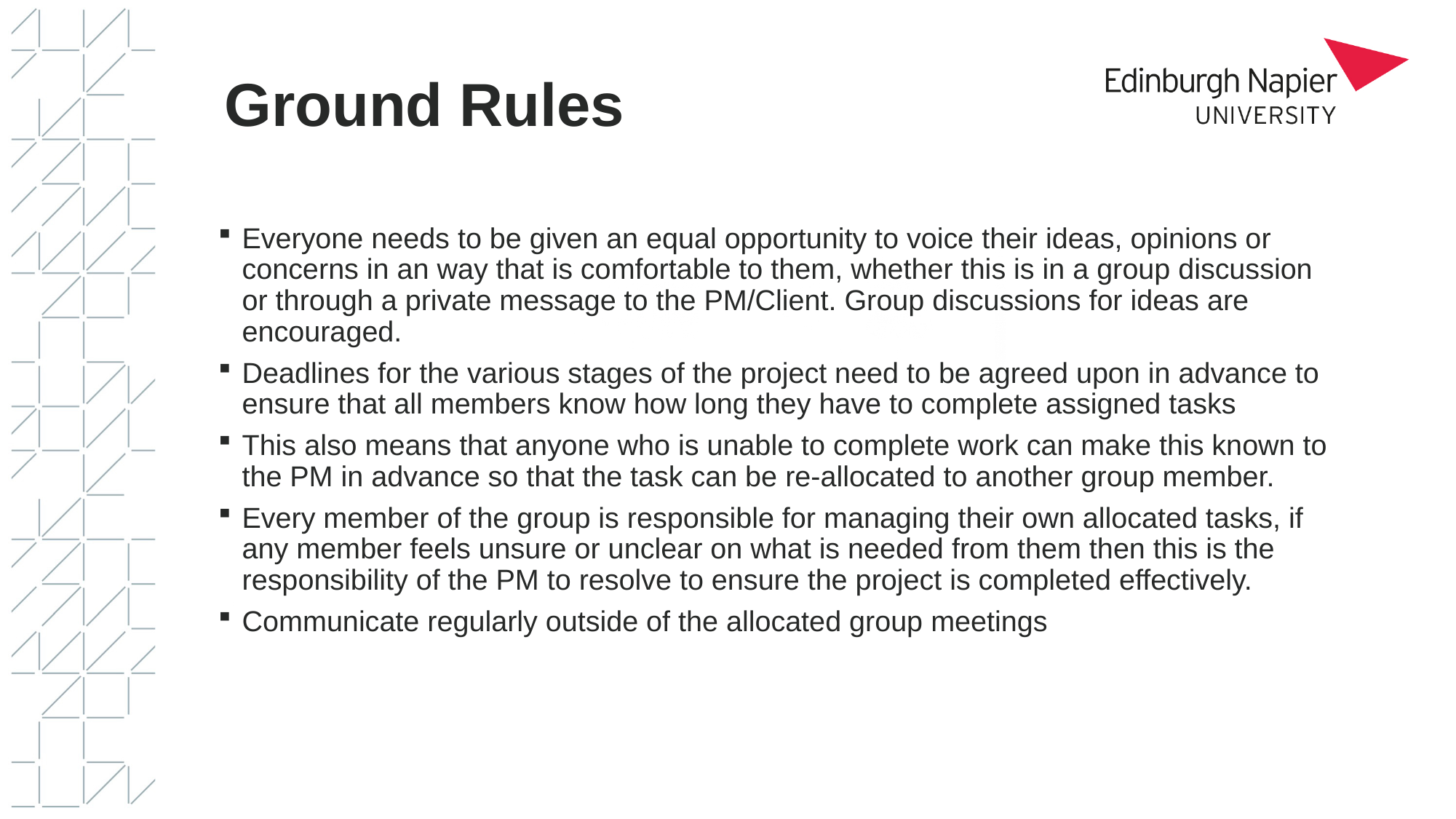

# Ground Rules
Everyone needs to be given an equal opportunity to voice their ideas, opinions or concerns in an way that is comfortable to them, whether this is in a group discussion or through a private message to the PM/Client. Group discussions for ideas are encouraged.
Deadlines for the various stages of the project need to be agreed upon in advance to ensure that all members know how long they have to complete assigned tasks
This also means that anyone who is unable to complete work can make this known to the PM in advance so that the task can be re-allocated to another group member.
Every member of the group is responsible for managing their own allocated tasks, if any member feels unsure or unclear on what is needed from them then this is the responsibility of the PM to resolve to ensure the project is completed effectively.
Communicate regularly outside of the allocated group meetings